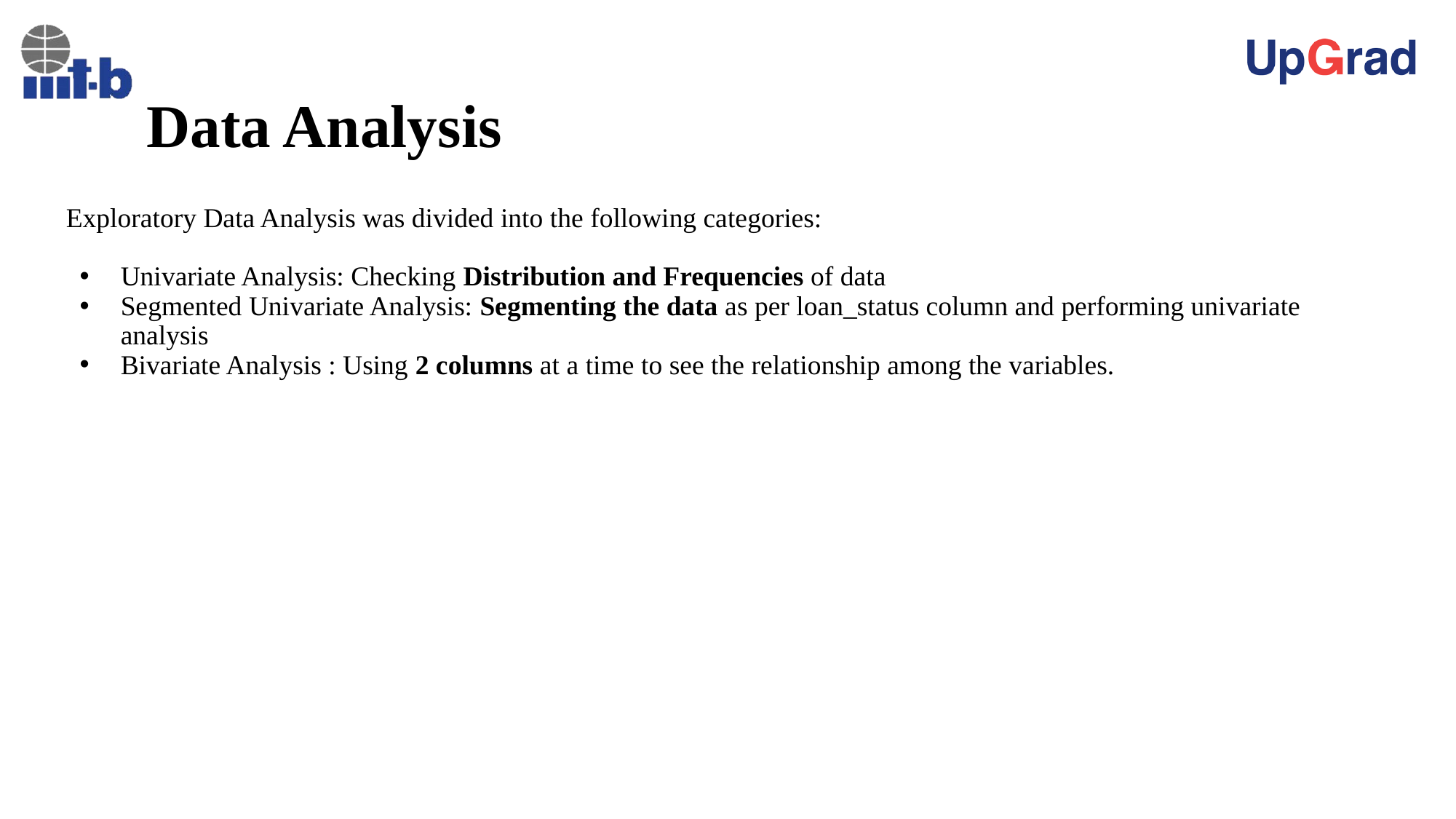

# Data Analysis
Exploratory Data Analysis was divided into the following categories:

Univariate Analysis: Checking Distribution and Frequencies of data
Segmented Univariate Analysis: Segmenting the data as per loan_status column and performing univariate analysis
Bivariate Analysis : Using 2 columns at a time to see the relationship among the variables.